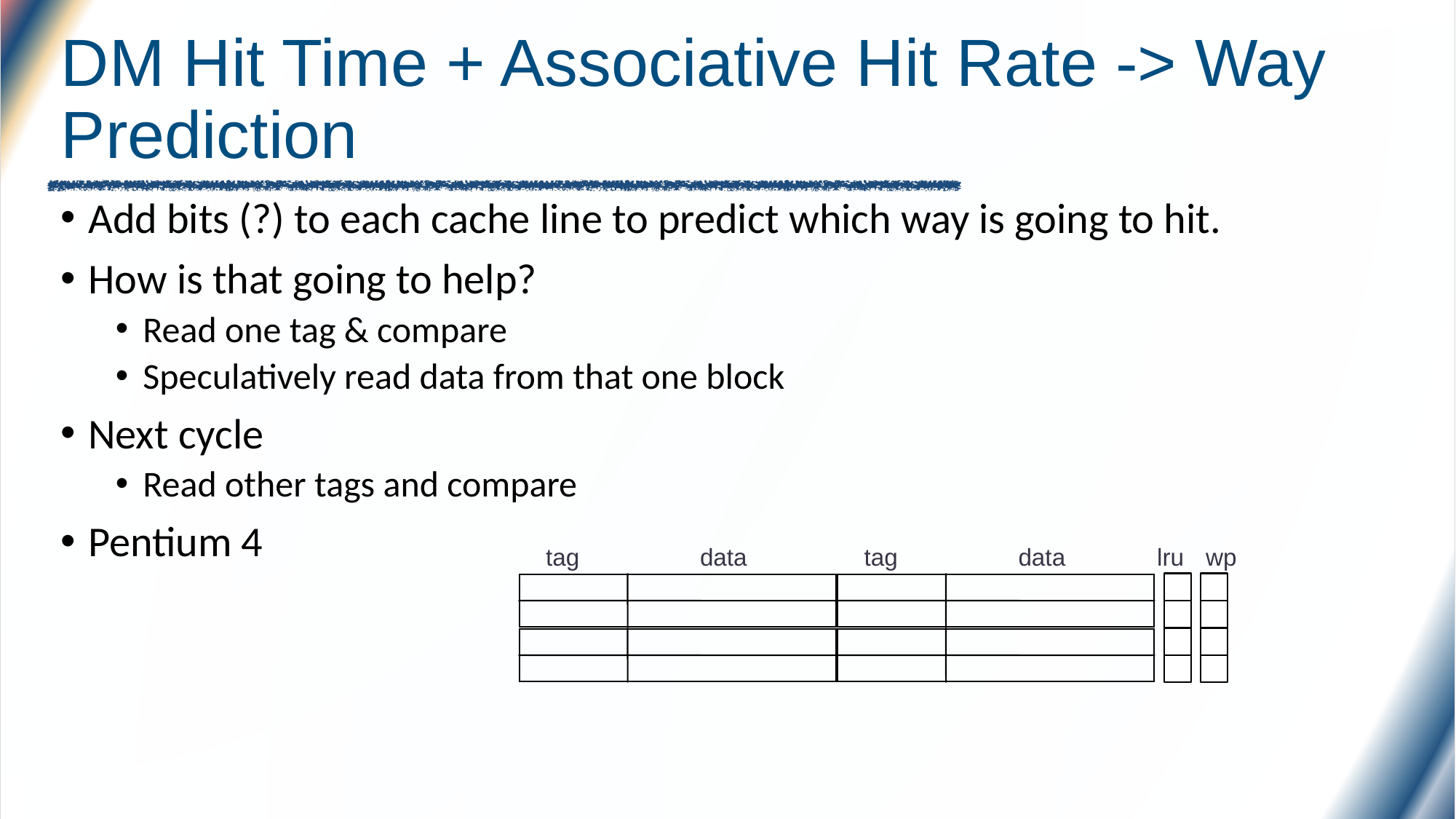

# DM Hit Time + Associative Hit Rate -> Way Prediction
Add bits (?) to each cache line to predict which way is going to hit.
How is that going to help?
Read one tag & compare
Speculatively read data from that one block
Next cycle
Read other tags and compare
Pentium 4
lru
wp
tag
data
tag
data